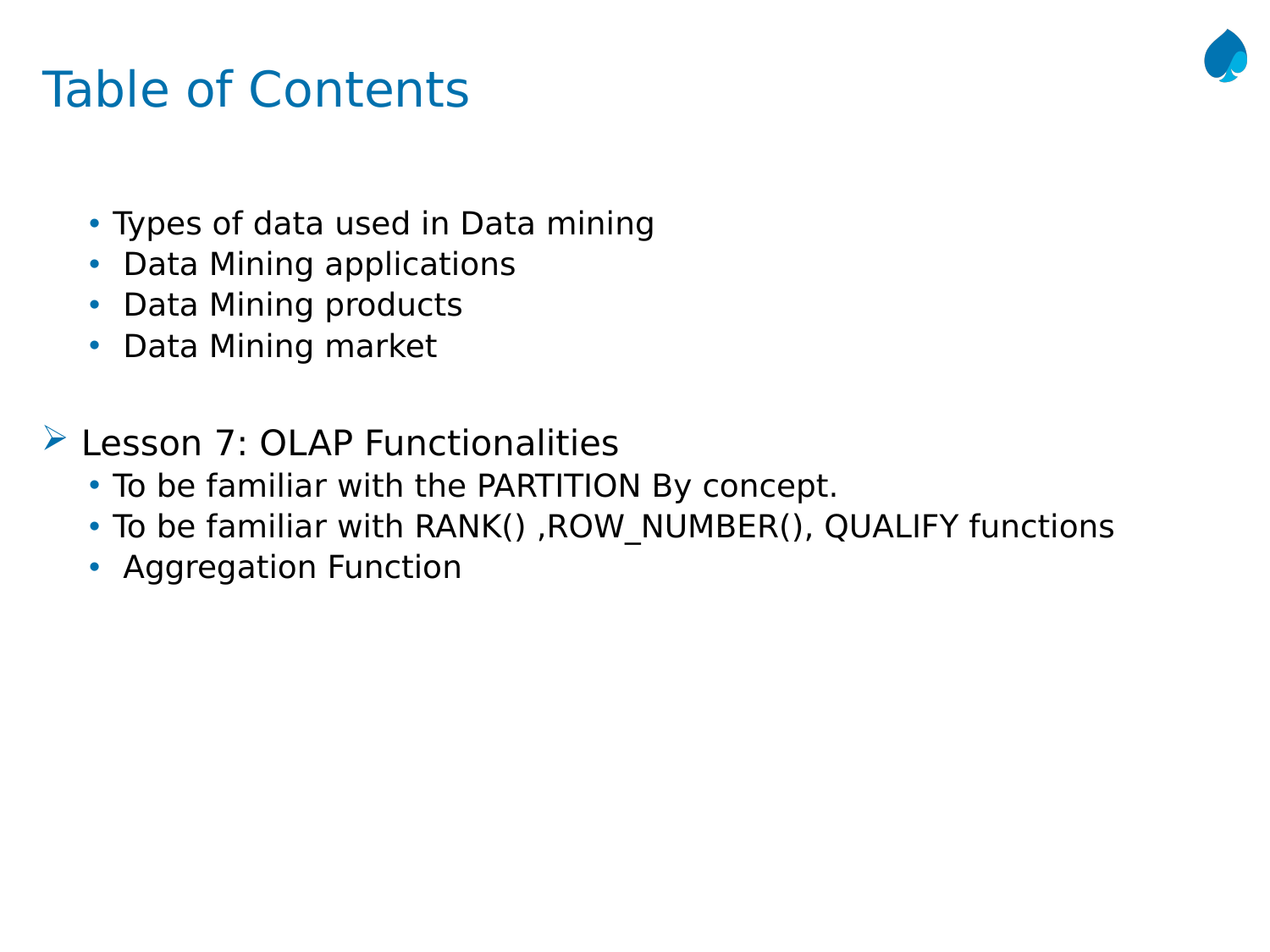

# Table of Contents
Types of data used in Data mining
 Data Mining applications
 Data Mining products
 Data Mining market

Lesson 7: OLAP Functionalities
To be familiar with the PARTITION By concept.
To be familiar with RANK() ,ROW_NUMBER(), QUALIFY functions
 Aggregation Function